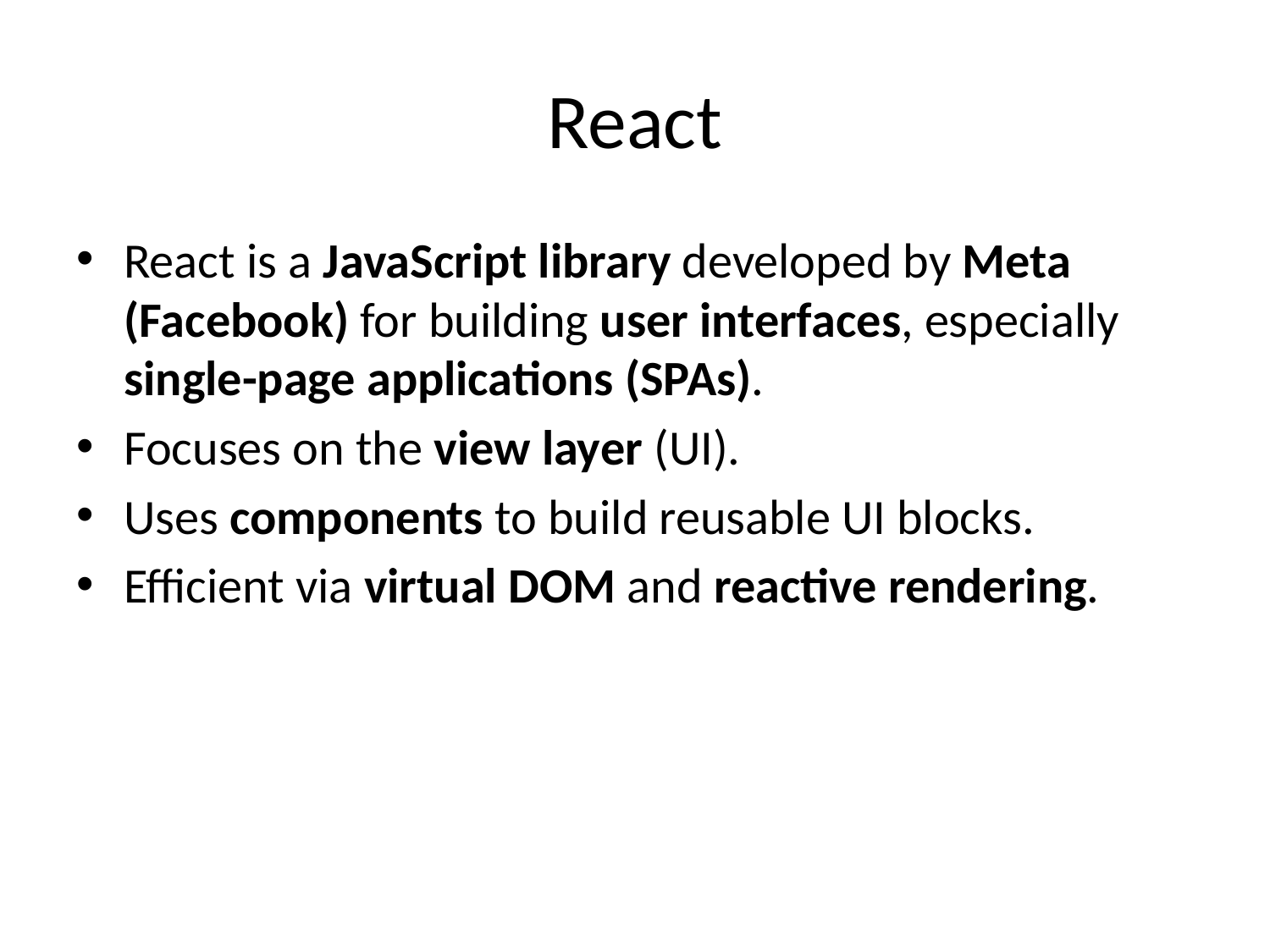

# React
React is a JavaScript library developed by Meta (Facebook) for building user interfaces, especially single-page applications (SPAs).
Focuses on the view layer (UI).
Uses components to build reusable UI blocks.
Efficient via virtual DOM and reactive rendering.